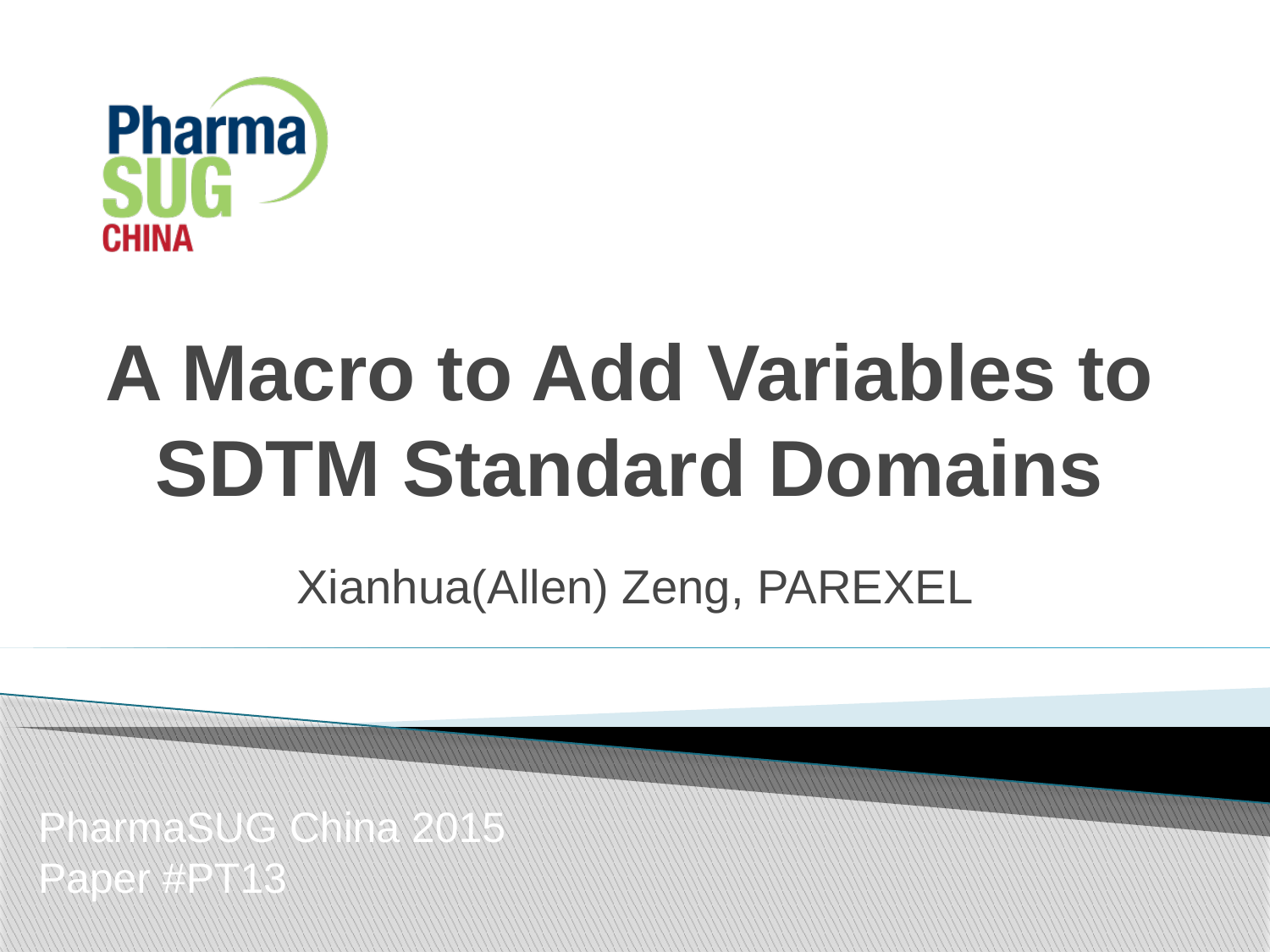

# A Macro to Add Variables to SDTM Standard Domains
Xianhua(Allen) Zeng, PAREXEL
PharmaSUG China 2015
Paper #PT13